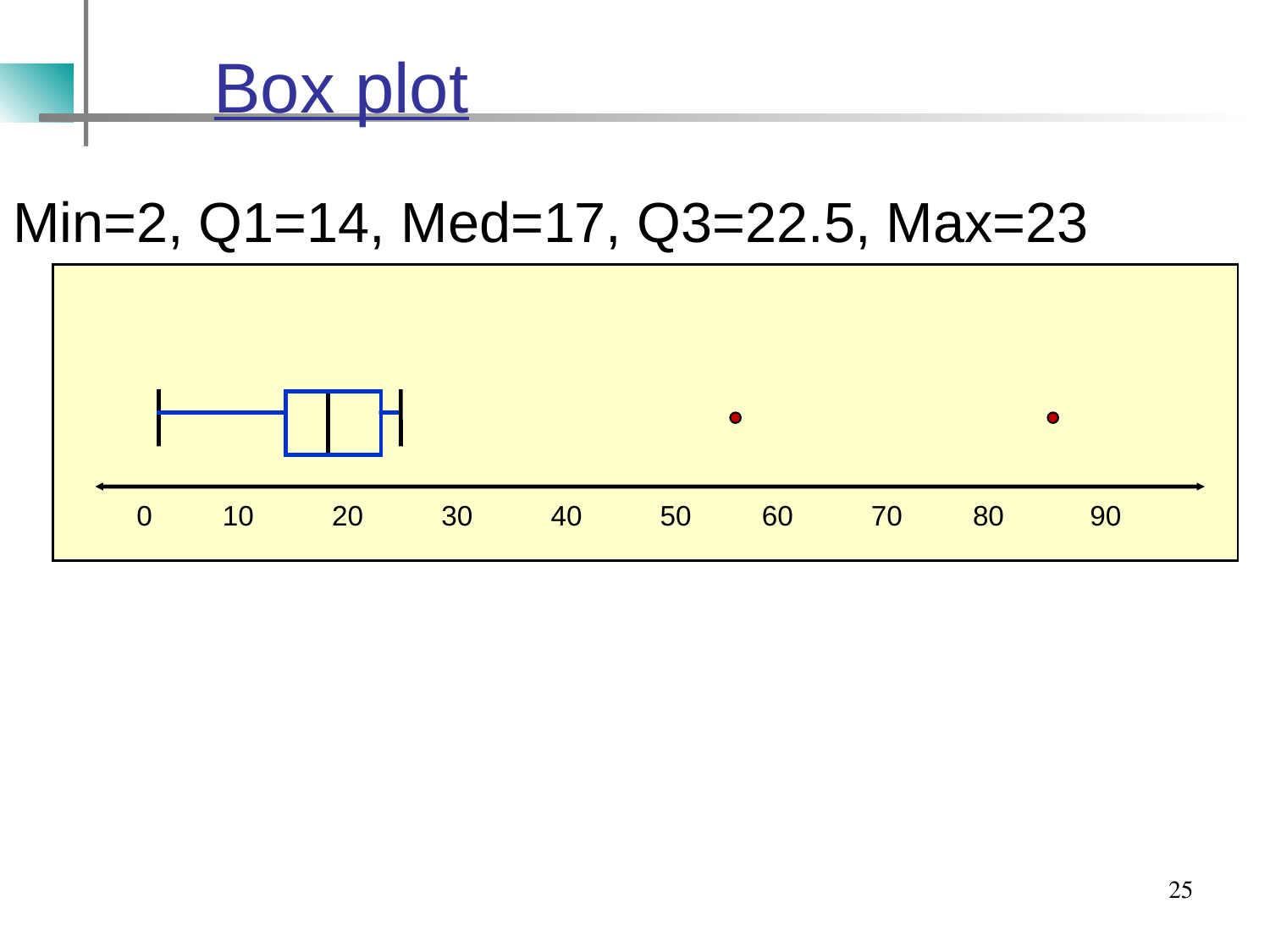

# Box plot
Min=2, Q1=14, Med=17, Q3=22.5, Max=23

 0         10          20          30          40          50         60          70         80           90
25